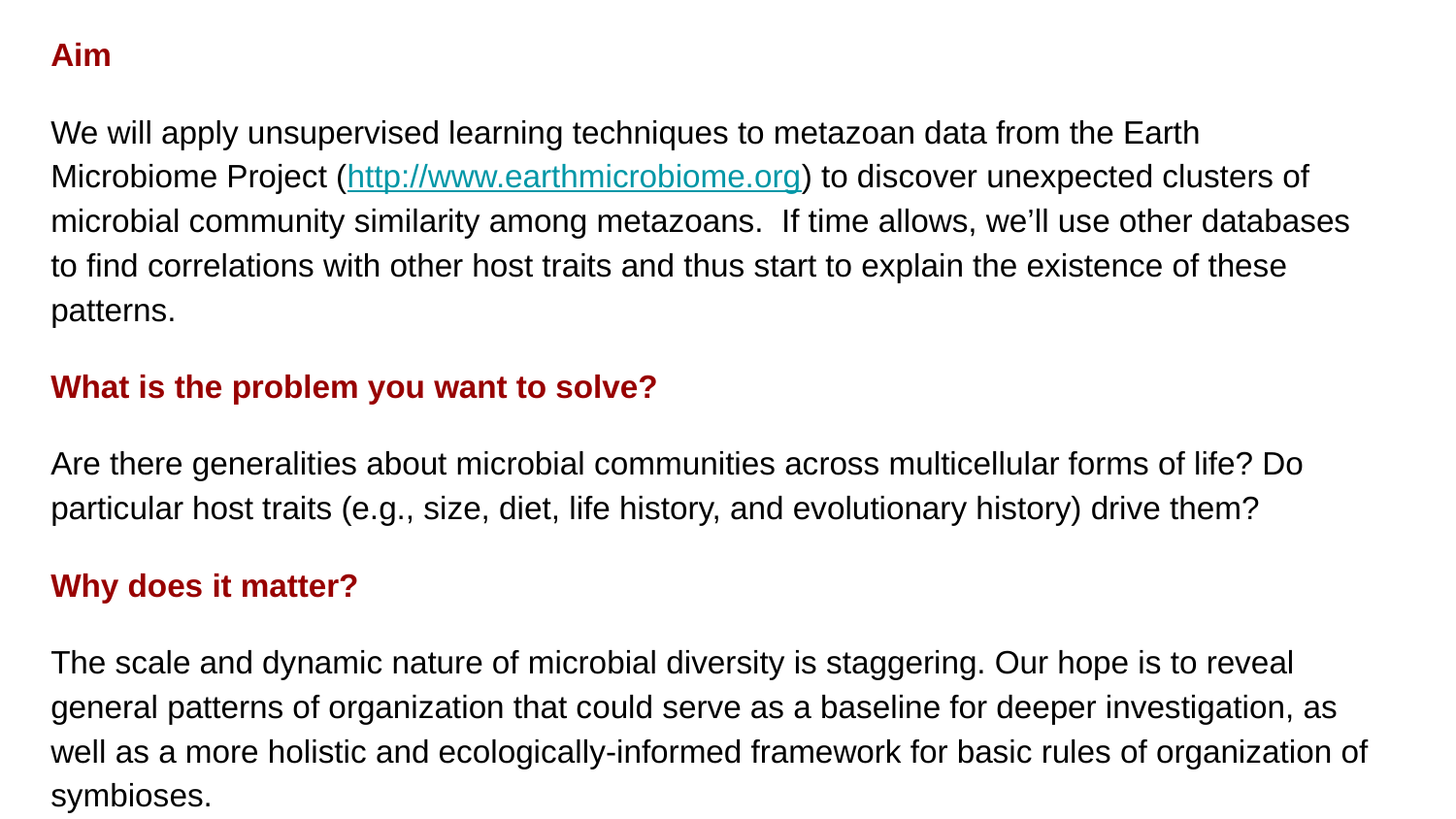

Aim
We will apply unsupervised learning techniques to metazoan data from the Earth Microbiome Project (http://www.earthmicrobiome.org) to discover unexpected clusters of microbial community similarity among metazoans.  If time allows, we’ll use other databases to find correlations with other host traits and thus start to explain the existence of these patterns.​
​What is the problem you want to solve?​
Are there generalities about microbial communities across multicellular forms of life? Do particular host traits (e.g., size, diet, life history, and evolutionary history) drive them?​
Why does it matter?​
The scale and dynamic nature of microbial diversity is staggering. Our hope is to reveal general patterns of organization that could serve as a baseline for deeper investigation, as well as a more holistic and ecologically-informed framework for basic rules of organization of symbioses.​